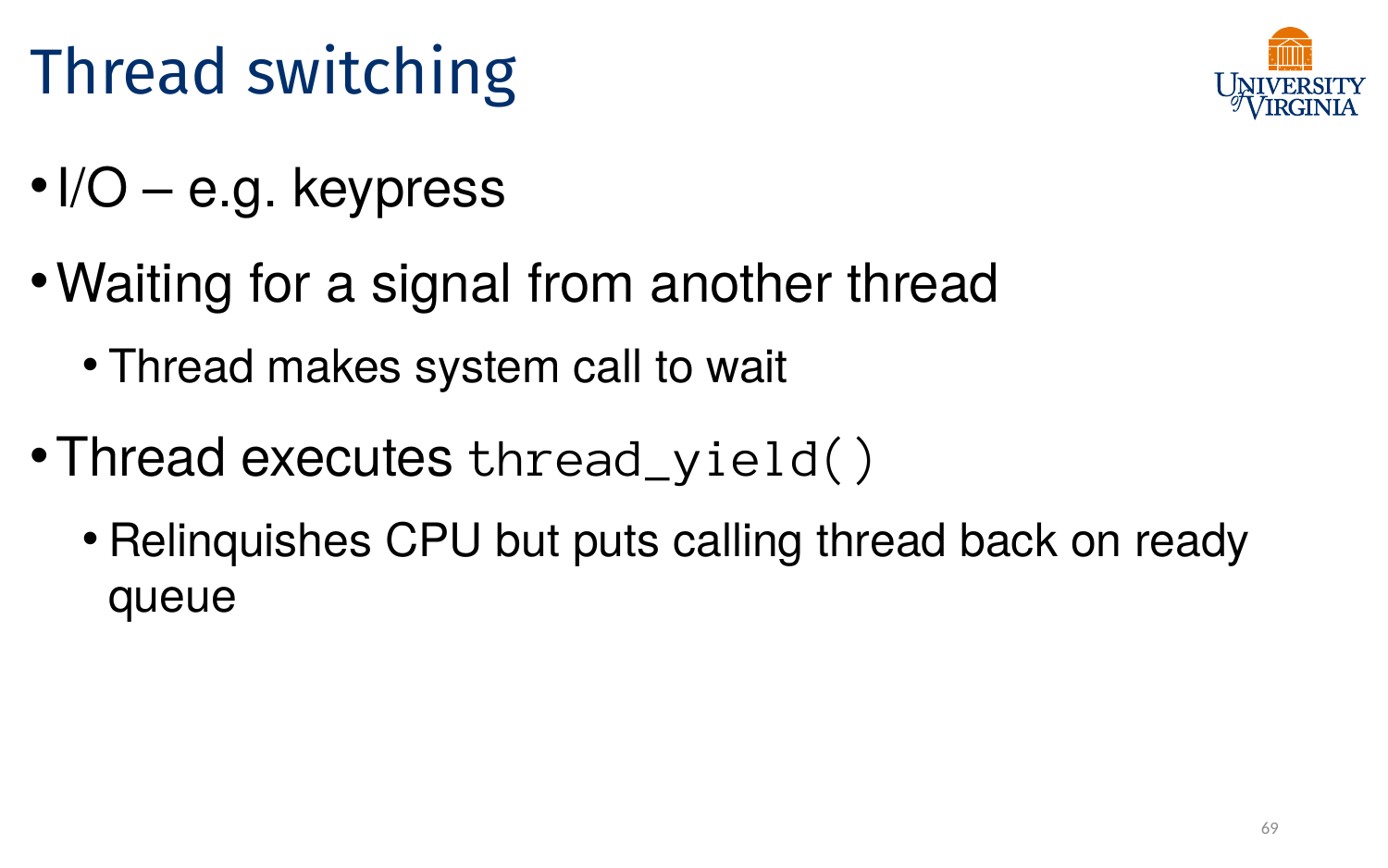

# Thread switching
I/O – e.g. keypress
Waiting for a signal from another thread
Thread makes system call to wait
Thread executes thread_yield()
Relinquishes CPU but puts calling thread back on ready queue
69